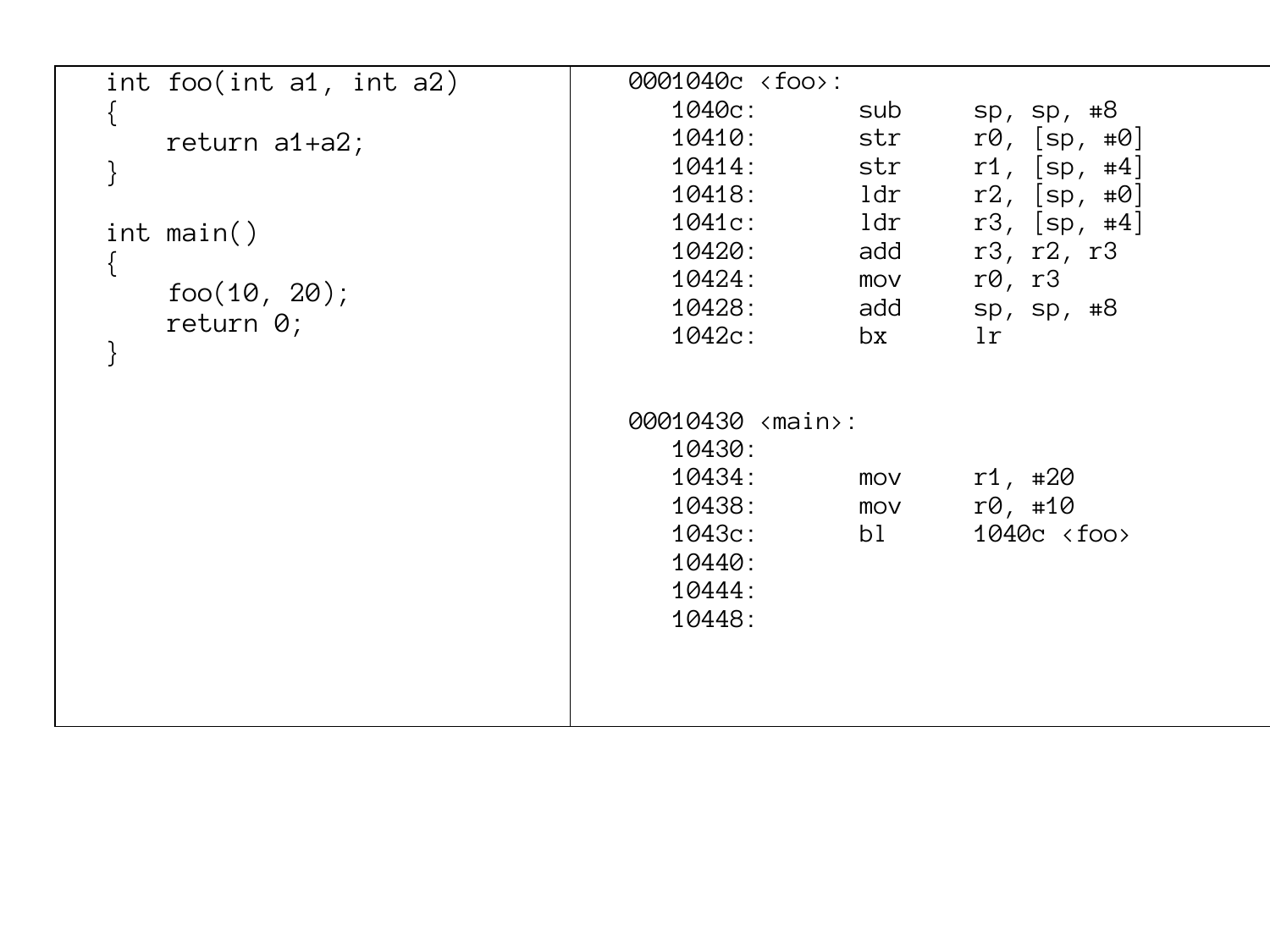

| int foo(int a1, int a2) { return a1+a2; } int main() { foo(10, 20); return 0; } | 0001040c <foo>: 1040c: sub sp, sp, #8 10410: str r0, [sp, #0] 10414: str r1, [sp, #4] 10418: ldr r2, [sp, #0] 1041c: ldr r3, [sp, #4] 10420: add r3, r2, r3 10424: mov r0, r3 10428: add sp, sp, #8 1042c: bx lr 00010430 <main>: 10430: 10434: mov r1, #20 10438: mov r0, #10 1043c: bl 1040c <foo> 10440: 10444: 10448: |
| --- | --- |